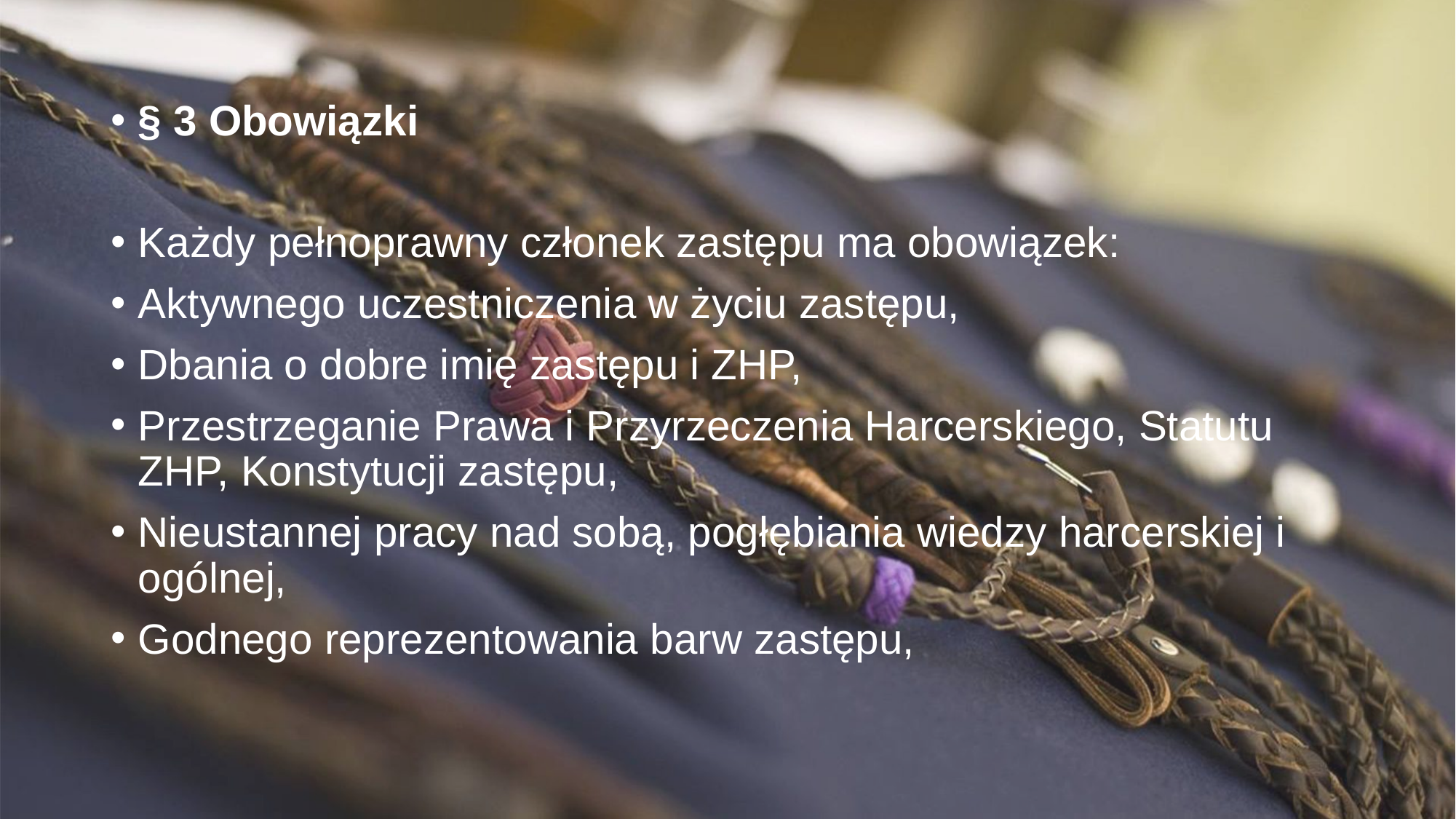

§ 3 Obowiązki

Każdy pełnoprawny członek zastępu ma obowiązek:
Aktywnego uczestniczenia w życiu zastępu,
Dbania o dobre imię zastępu i ZHP,
Przestrzeganie Prawa i Przyrzeczenia Harcerskiego, Statutu ZHP, Konstytucji zastępu,
Nieustannej pracy nad sobą, pogłębiania wiedzy harcerskiej i ogólnej,
Godnego reprezentowania barw zastępu,